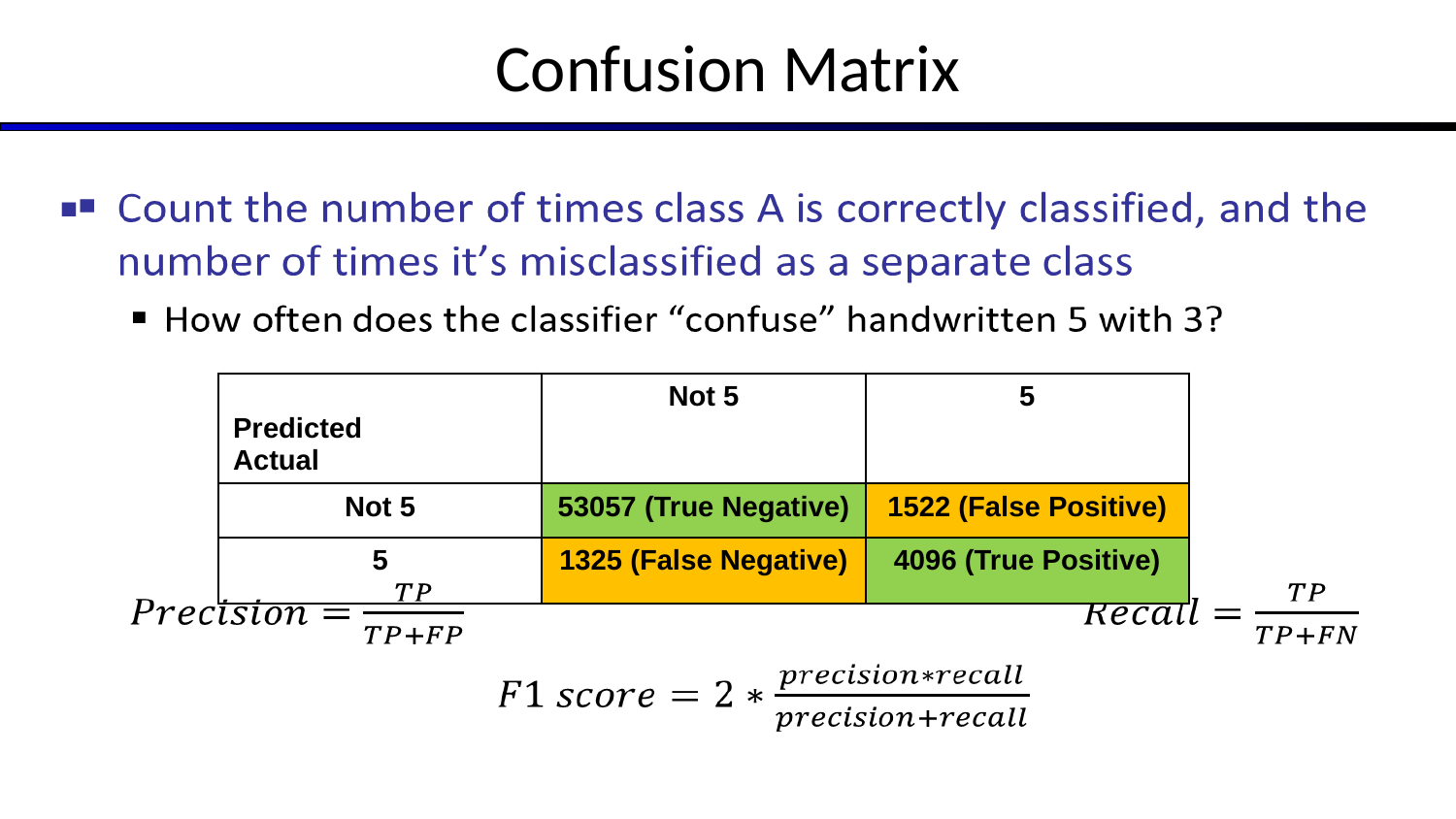

# Confusion Matrix

| Predicted Actual | Not 5 | 5 |
| --- | --- | --- |
| Not 5 | 53057 (True Negative) | 1522 (False Positive) |
| 5 | 1325 (False Negative) | 4096 (True Positive) |